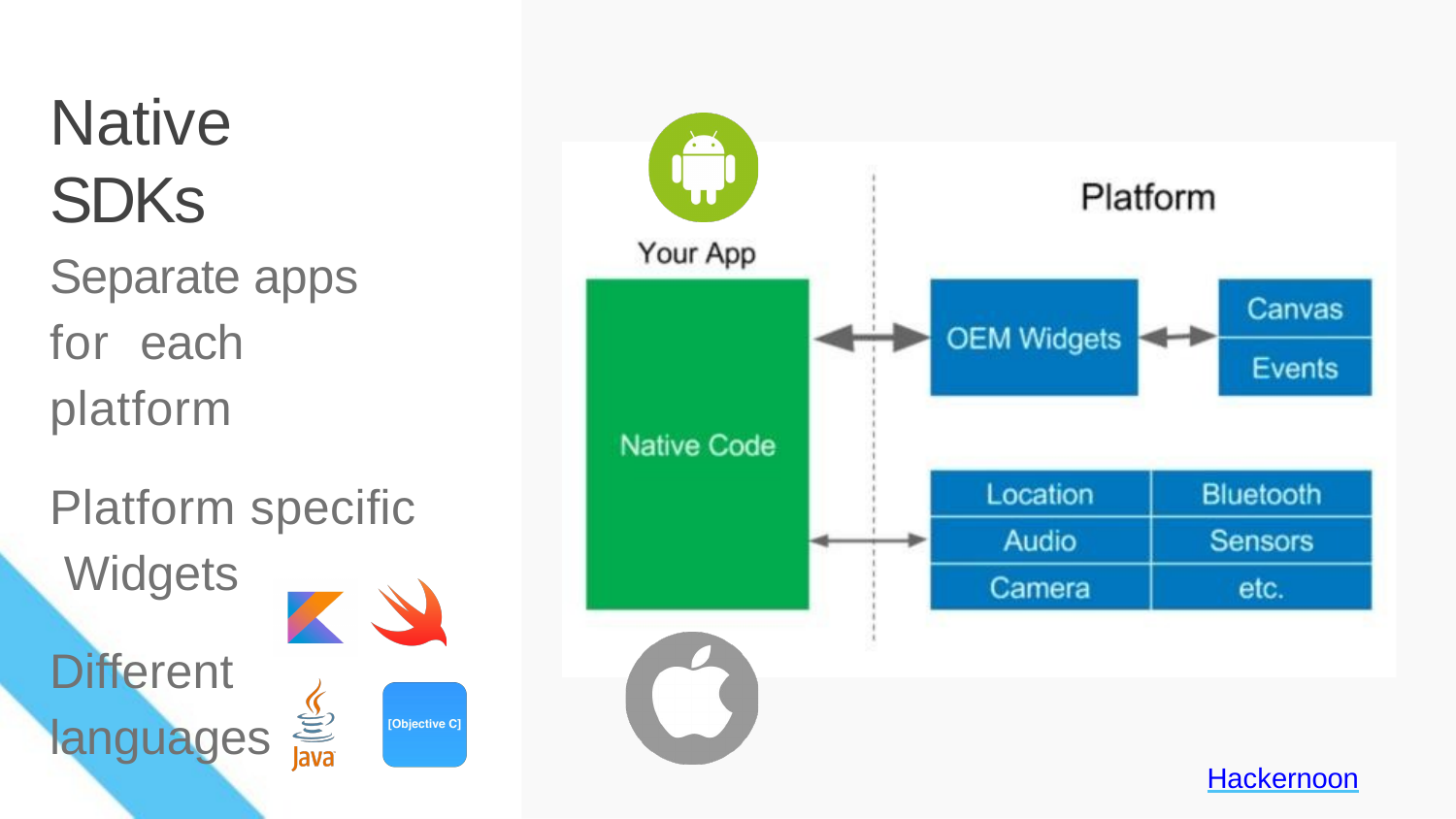

# Native SDKs

Separate apps for  each platform
Platform speciﬁc  Widgets
Different  languages

Hackernoon